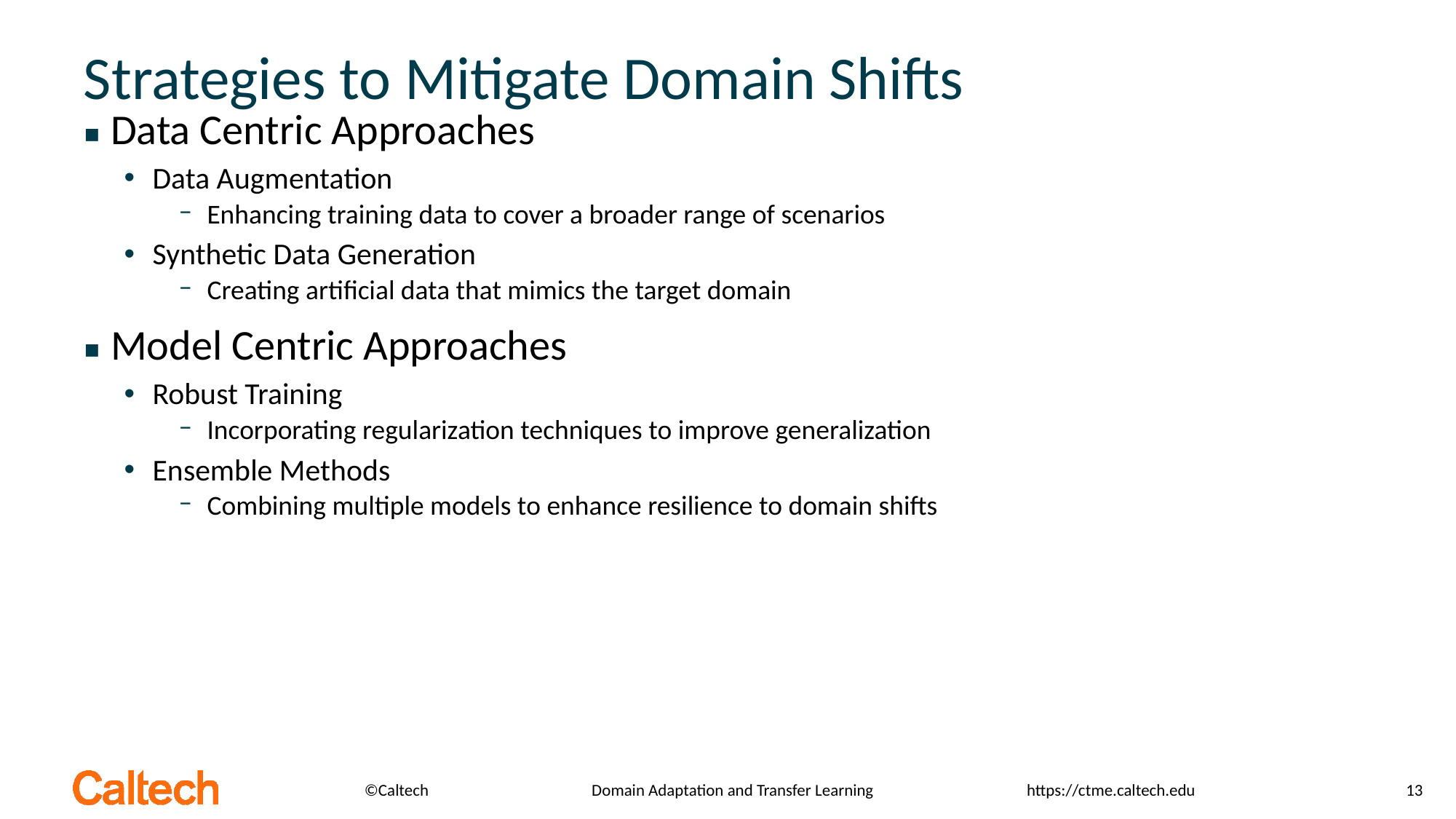

Strategies to Mitigate Domain Shifts
Data Centric Approaches
Data Augmentation
Enhancing training data to cover a broader range of scenarios
Synthetic Data Generation
Creating artificial data that mimics the target domain
Model Centric Approaches
Robust Training
Incorporating regularization techniques to improve generalization
Ensemble Methods
Combining multiple models to enhance resilience to domain shifts
Domain Adaptation and Transfer Learning
13